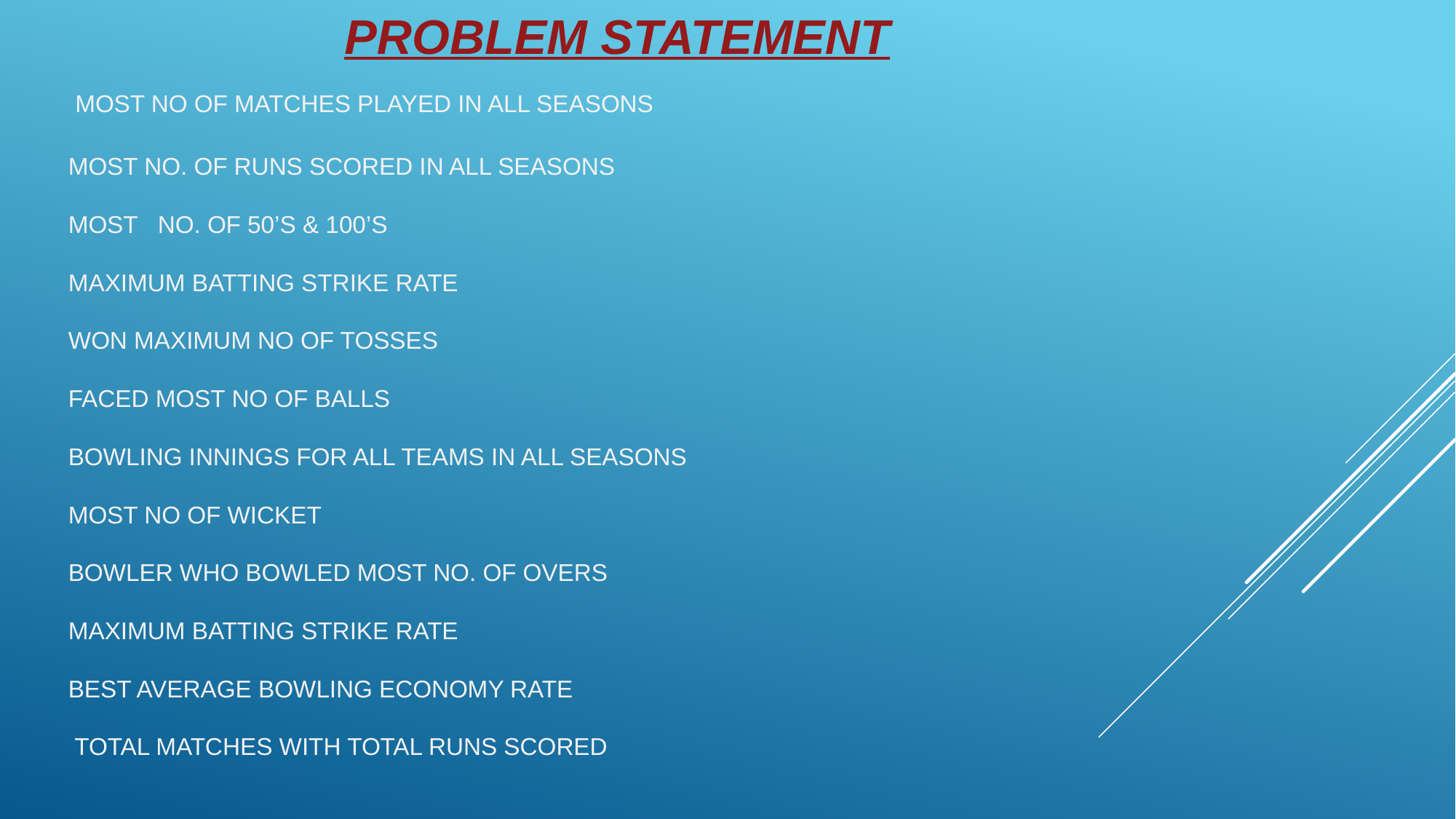

# PROBLEM STATEMENT MOST NO OF MATCHES PLAYED IN ALL SEASONS MOST NO. OF RUNS SCORED IN ALL SEASONS MOST   NO. OF 50’s & 100’s maximum batting strike rate won maximum no of tosses faced most no of balls bowling innings for all teams in all seasons most no of wicket bowler who bowled most no. of overs maximum batting strike rate best average bowling economy rate total matches with total runs scored